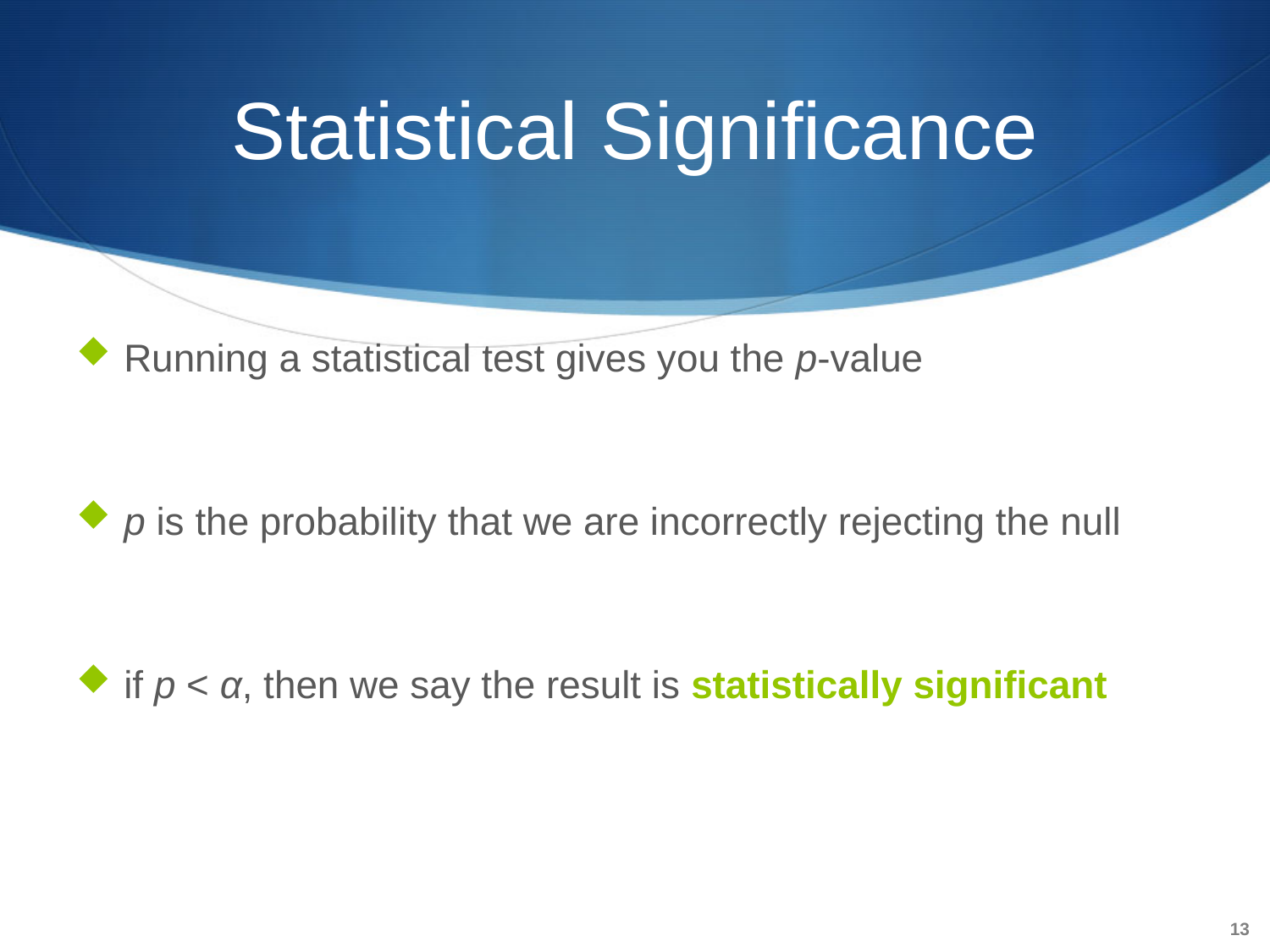

# Statistical Significance
Running a statistical test gives you the p-value

p is the probability that we are incorrectly rejecting the null

if p < α, then we say the result is statistically significant

13